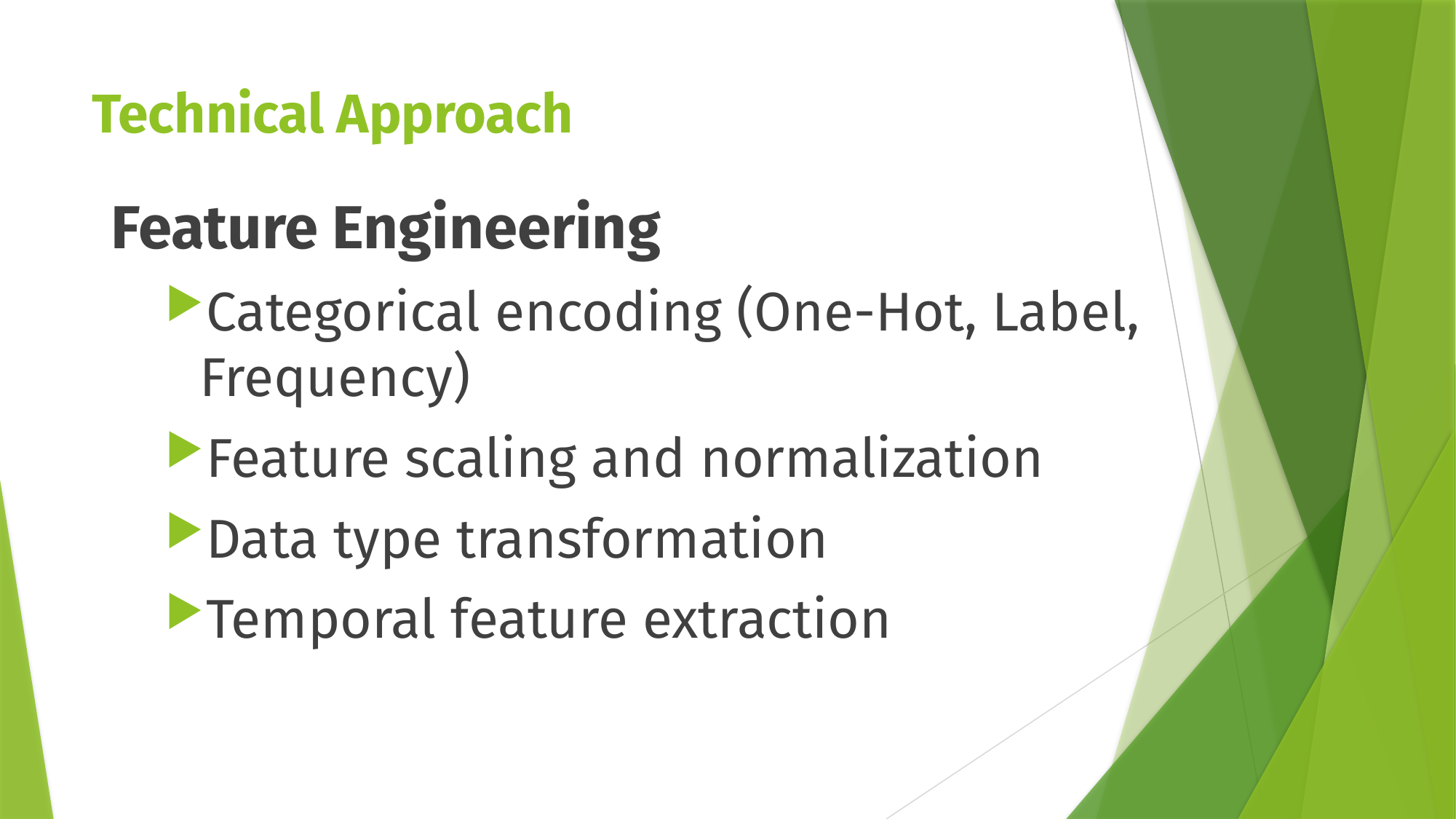

# Technical Approach
Feature Engineering
Categorical encoding (One-Hot, Label, Frequency)
Feature scaling and normalization
Data type transformation
Temporal feature extraction